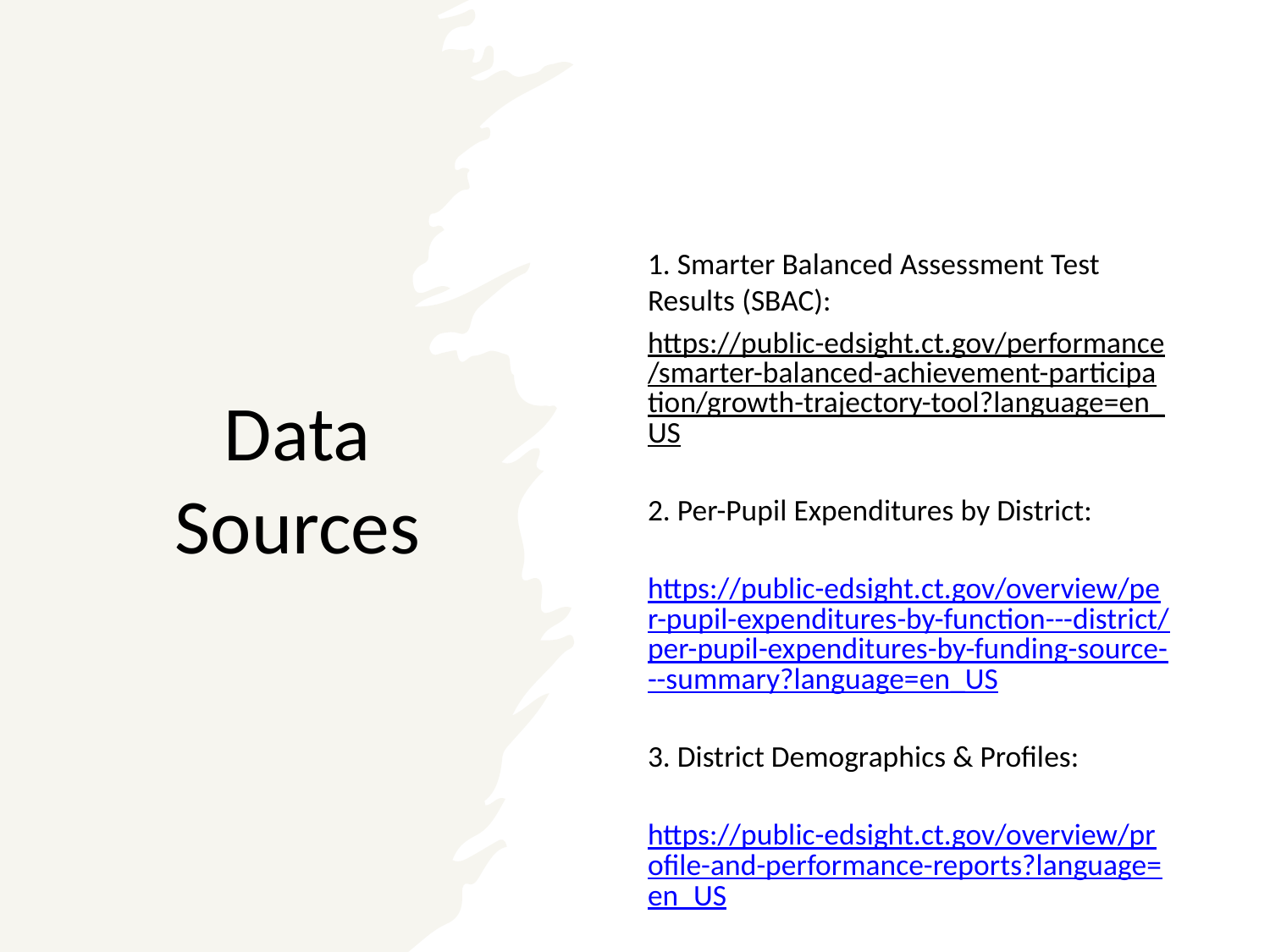

# Data Sources
1. Smarter Balanced Assessment Test Results (SBAC):
https://public-edsight.ct.gov/performance/smarter-balanced-achievement-participation/growth-trajectory-tool?language=en_US
2. Per-Pupil Expenditures by District:
  https://public-edsight.ct.gov/overview/per-pupil-expenditures-by-function---district/per-pupil-expenditures-by-funding-source---summary?language=en_US
3. District Demographics & Profiles:
  https://public-edsight.ct.gov/overview/profile-and-performance-reports?language=en_US